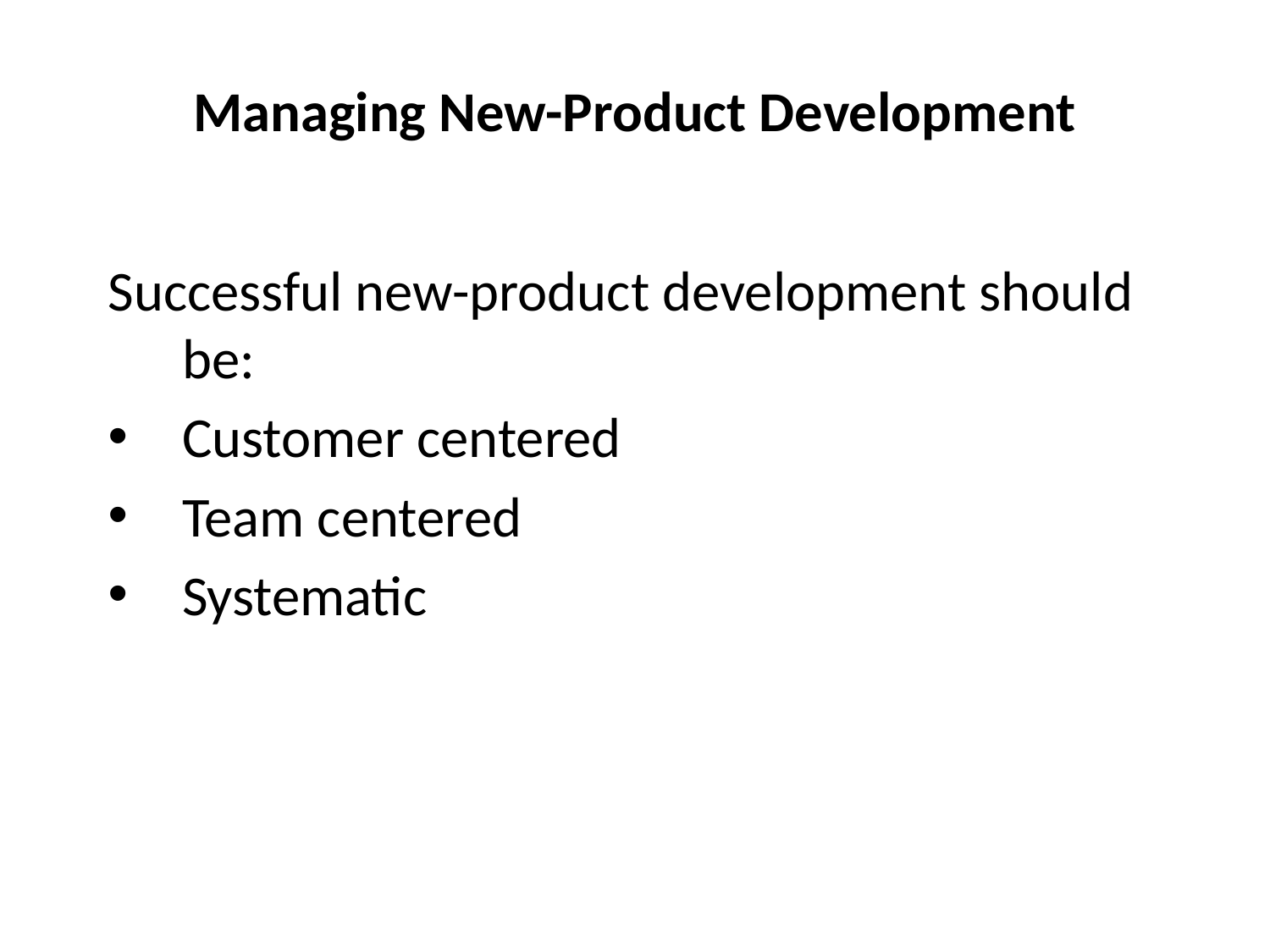

# Managing New-Product Development

Successful new-product development should be:
Customer centered
Team centered
Systematic